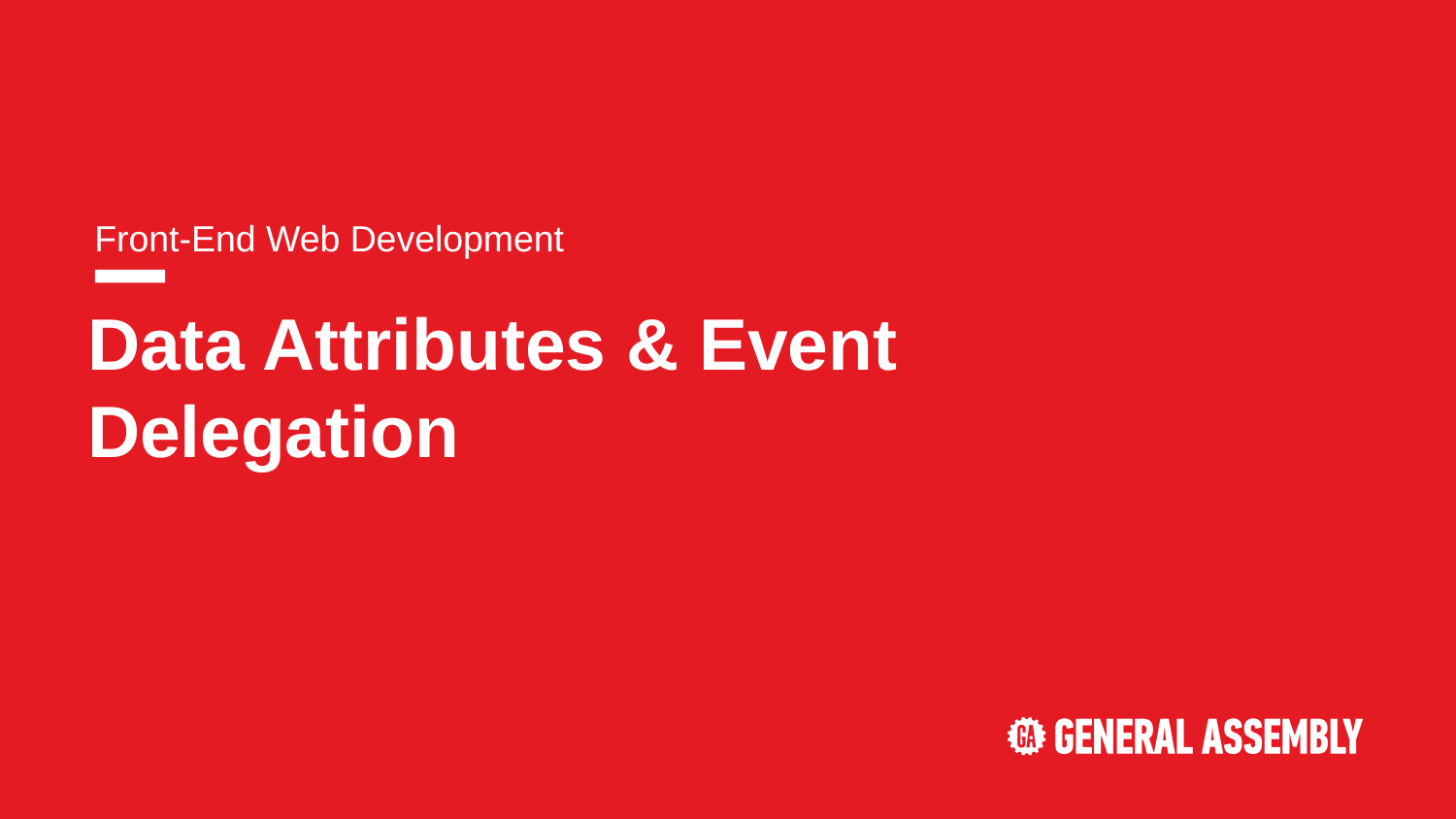

Front-End Web Development
# Data Attributes & Event Delegation